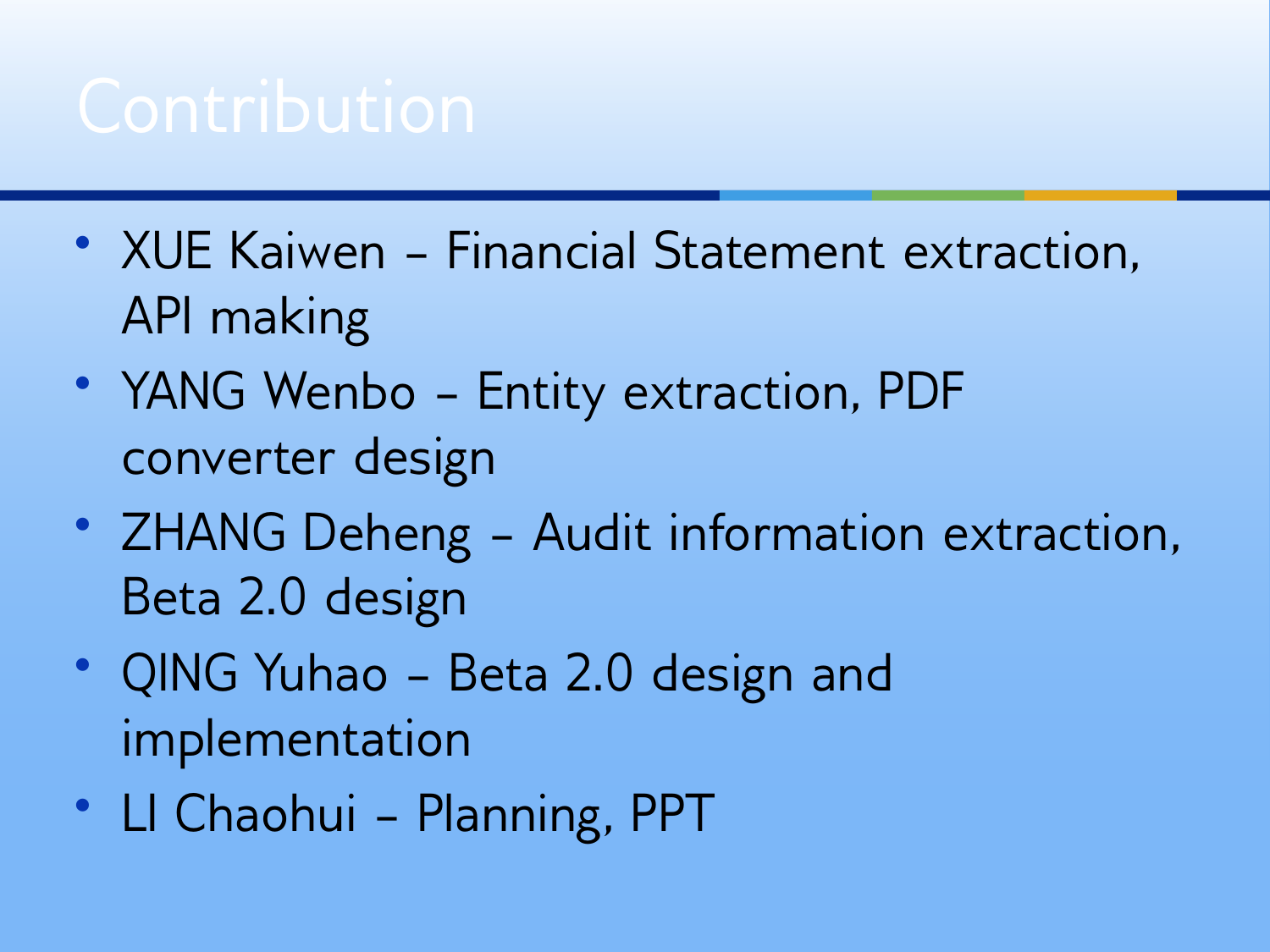

# Contribution

XUE Kaiwen – Financial Statement extraction, API making
YANG Wenbo – Entity extraction, PDF converter design
ZHANG Deheng – Audit information extraction, Beta 2.0 design
QING Yuhao – Beta 2.0 design and implementation
LI Chaohui – Planning, PPT